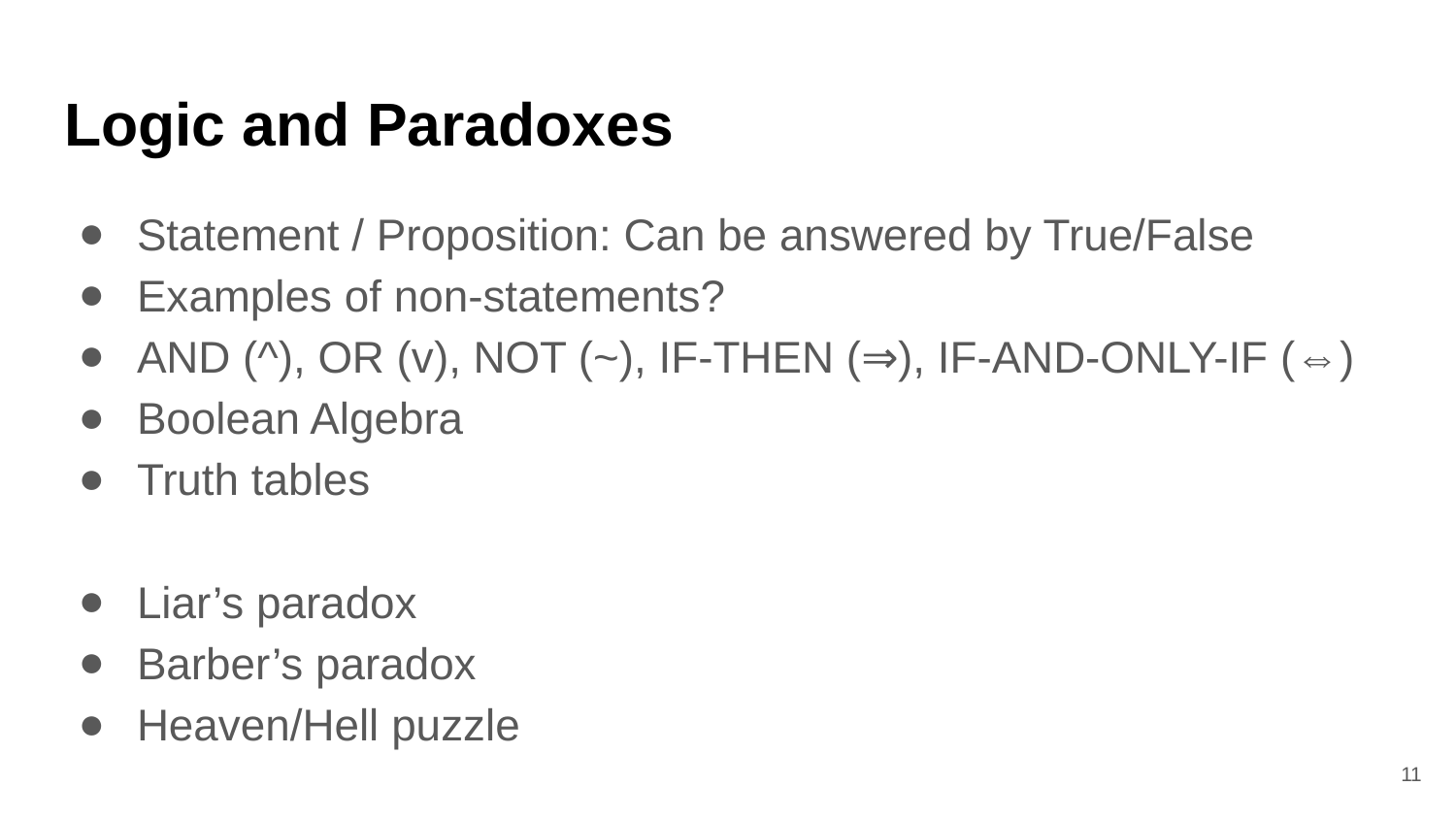

# Logic and Paradoxes
Statement / Proposition: Can be answered by True/False
Examples of non-statements?
AND (^), OR (v), NOT (~), IF-THEN (⇒), IF-AND-ONLY-IF (⇔)
Boolean Algebra
Truth tables
Liar’s paradox
Barber’s paradox
Heaven/Hell puzzle
11